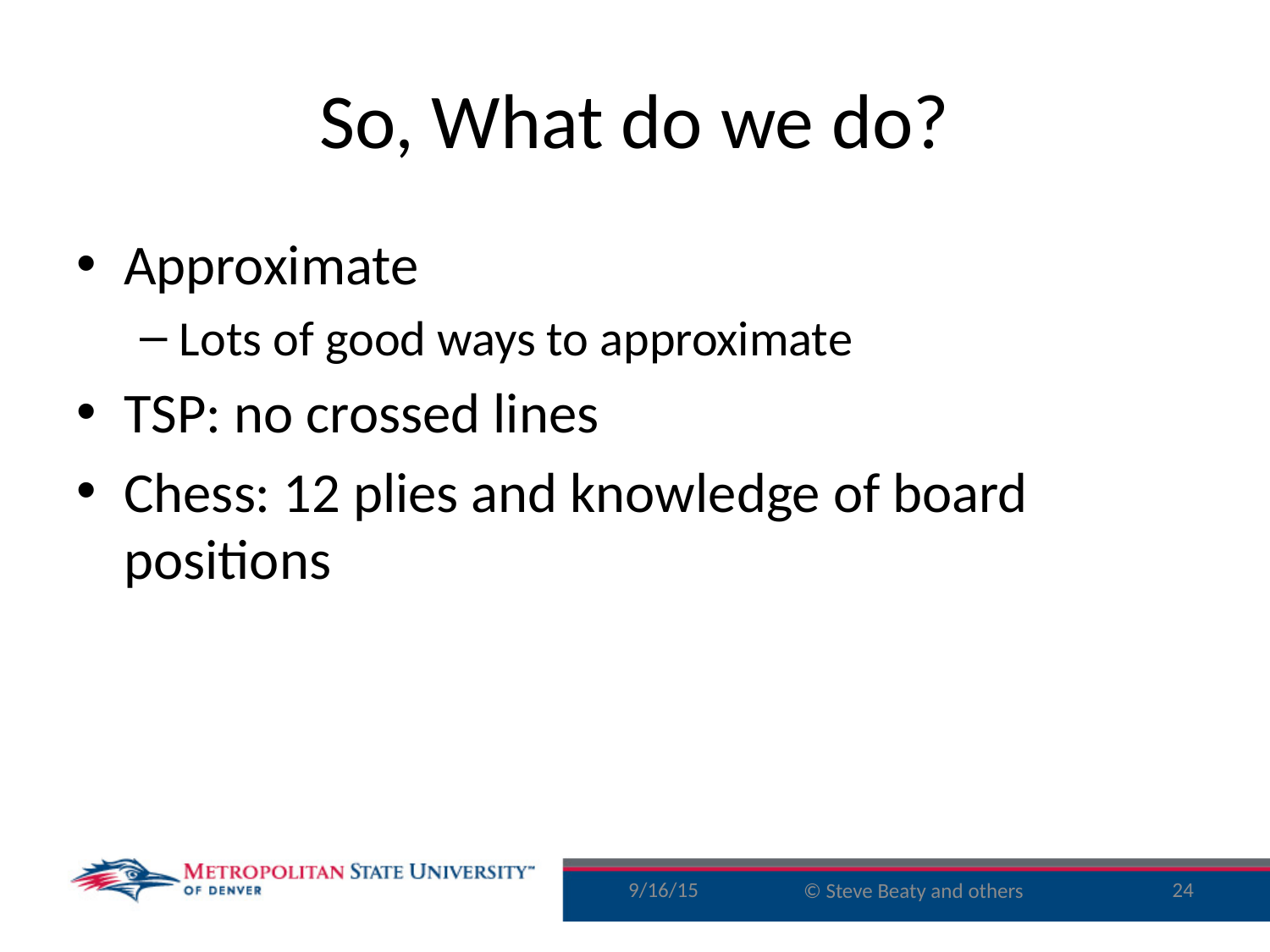

# So, What do we do?
Approximate
Lots of good ways to approximate
TSP: no crossed lines
Chess: 12 plies and knowledge of board positions
9/16/15
24
© Steve Beaty and others